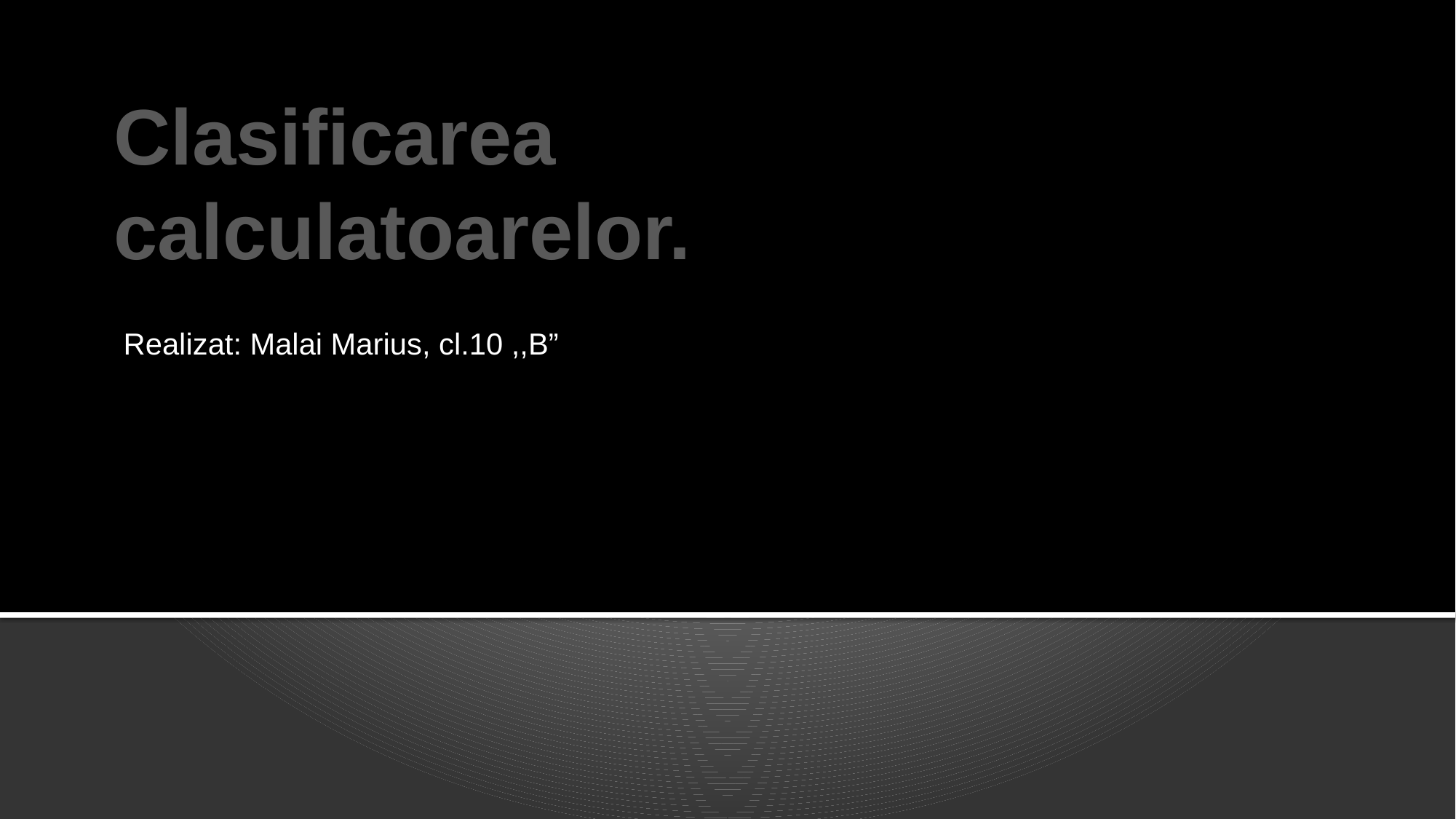

# Clasificarea calculatoarelor.
Realizat: Malai Marius, cl.10 ,,B”